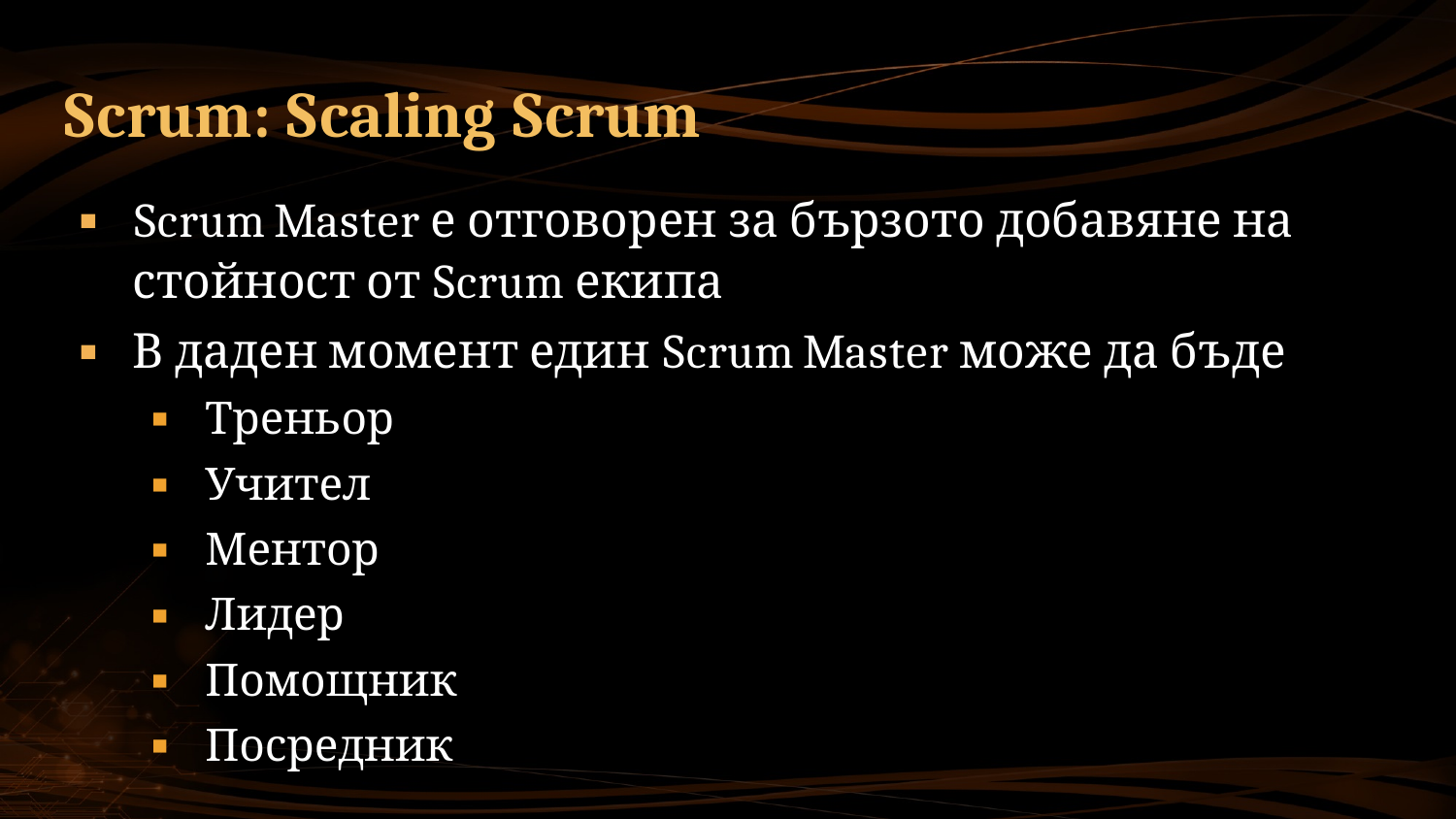

# Scrum: Scaling Scrum
Scrum Master е отговорен за бързото добавяне на стойност от Scrum екипа
В даден момент един Scrum Master може да бъде
Треньор
Учител
Ментор
Лидер
Помощник
Посредник